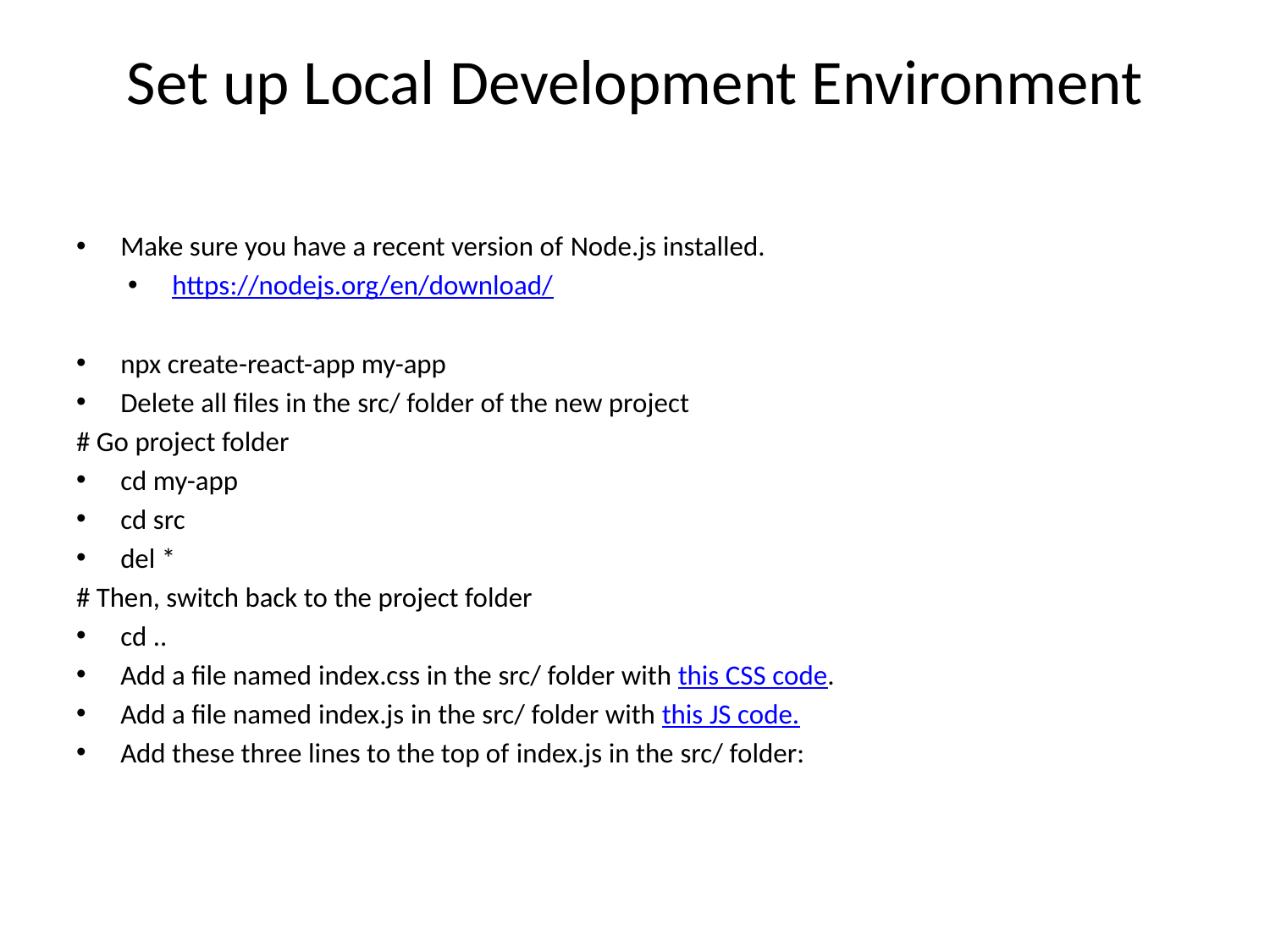

# Set up Local Development Environment
Make sure you have a recent version of Node.js installed.
https://nodejs.org/en/download/

npx create-react-app my-app
Delete all files in the src/ folder of the new project
# Go project folder
cd my-app
cd src
del *
# Then, switch back to the project folder
cd ..
Add a file named index.css in the src/ folder with this CSS code.
Add a file named index.js in the src/ folder with this JS code.
Add these three lines to the top of index.js in the src/ folder: